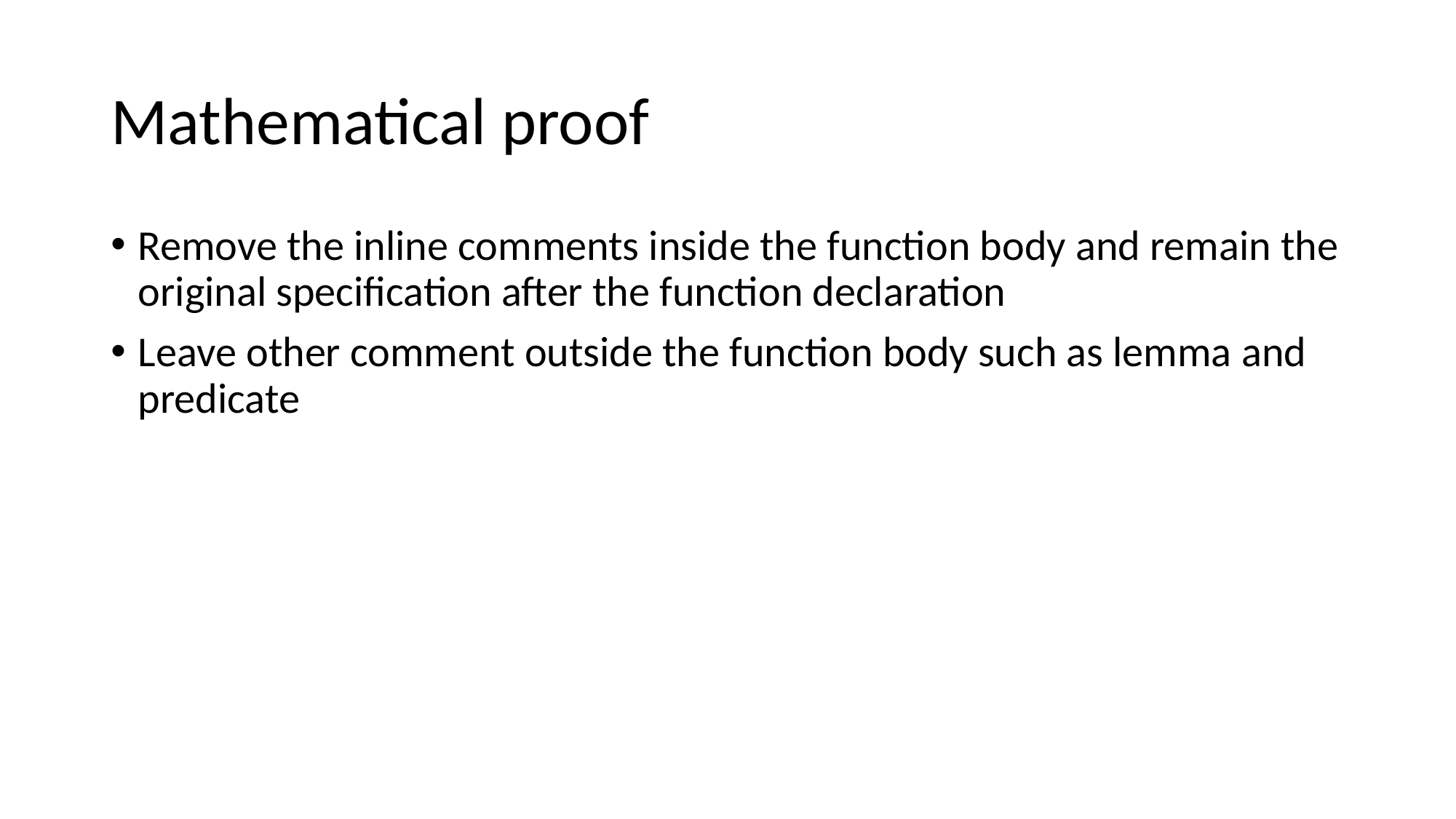

# Mathematical proof
Remove the inline comments inside the function body and remain the original specification after the function declaration
Leave other comment outside the function body such as lemma and predicate